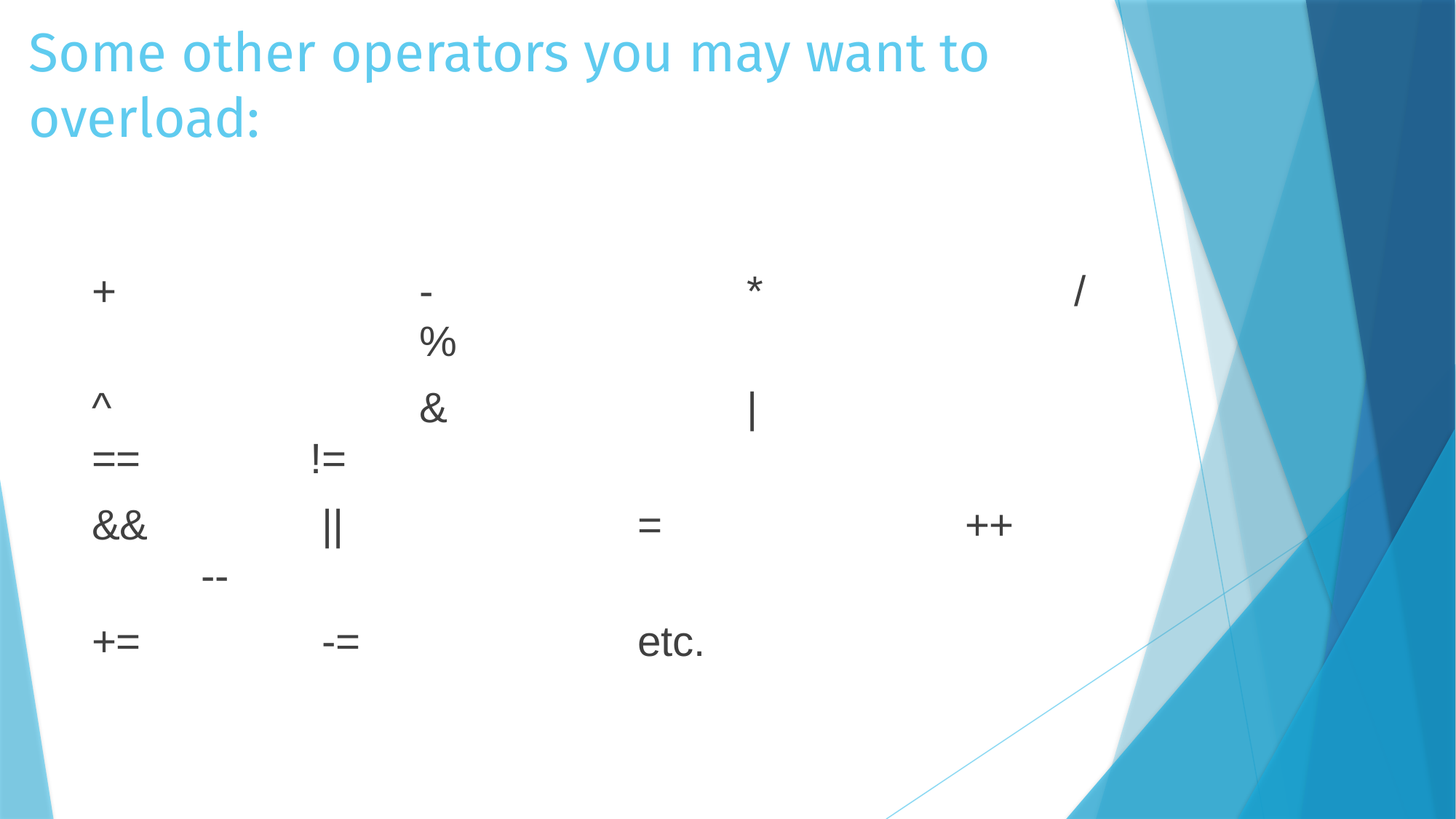

# Some other operators you may want to overload:
+		 	-			*			/ 			%
^			&	 		|	 		== 		!=
&&     	 ||	 		=	 		++      	--
+=     		 -=			etc.